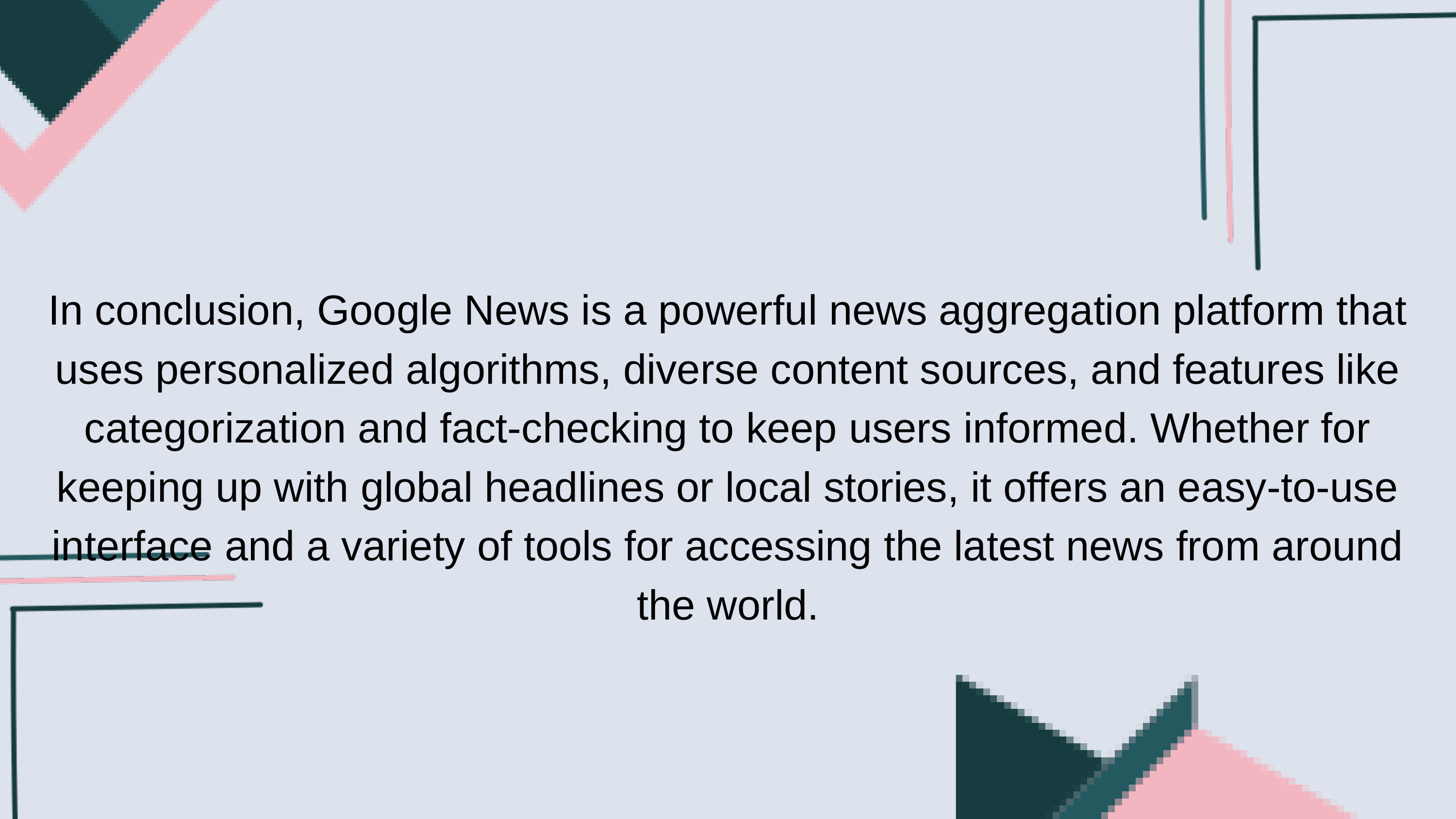

In conclusion, Google News is a powerful news aggregation platform that uses personalized algorithms, diverse content sources, and features like categorization and fact-checking to keep users informed. Whether for keeping up with global headlines or local stories, it offers an easy-to-use interface and a variety of tools for accessing the latest news from around the world.